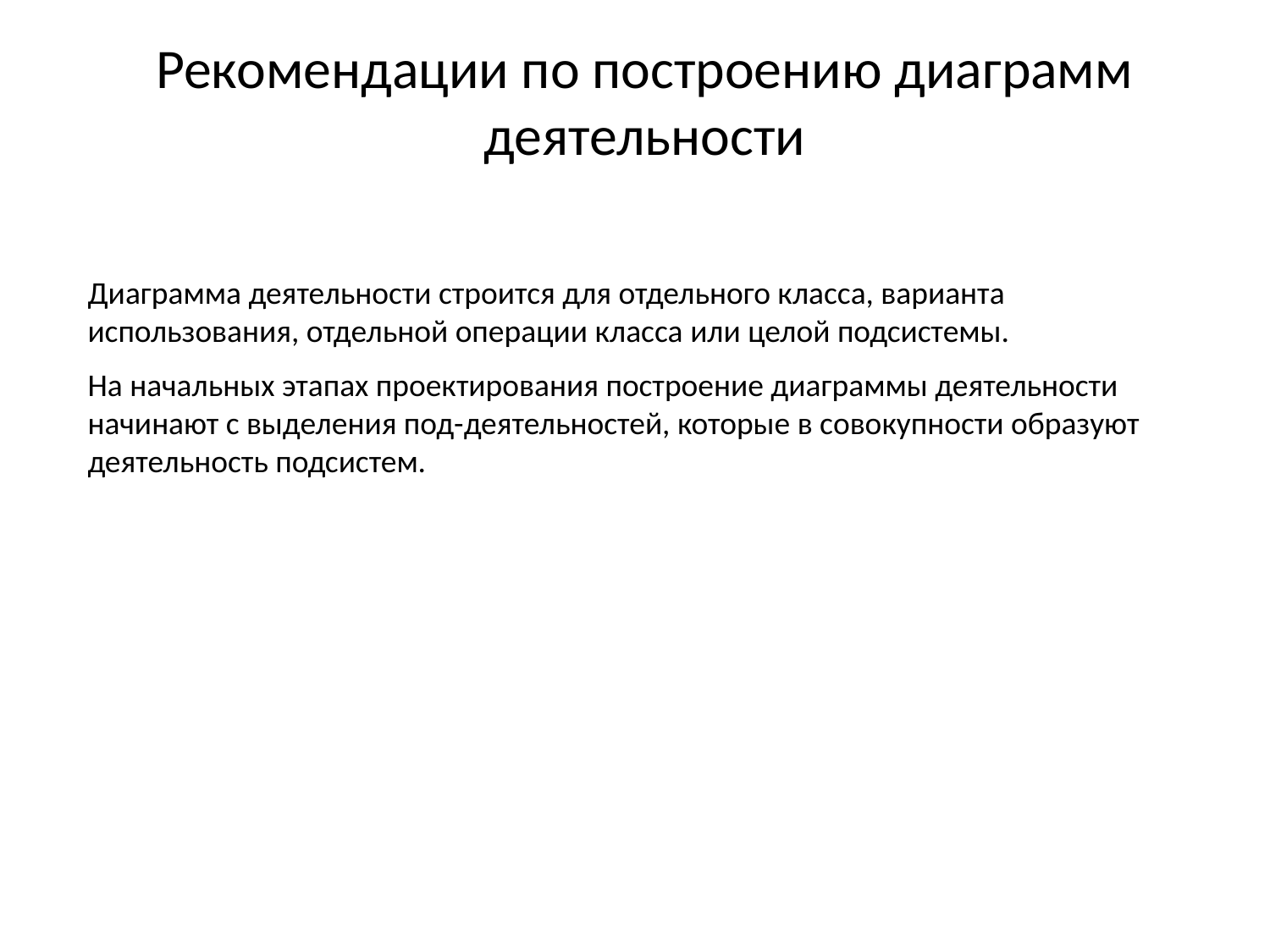

# Рекомендации по построению диаграмм деятельности
Диаграмма деятельности строится для отдельного класса, варианта использования, отдельной операции класса или целой подсистемы.
На начальных этапах проектирования построение диаграммы деятельности начинают с выделения под-деятельностей, которые в совокупности образуют деятельность подсистем.